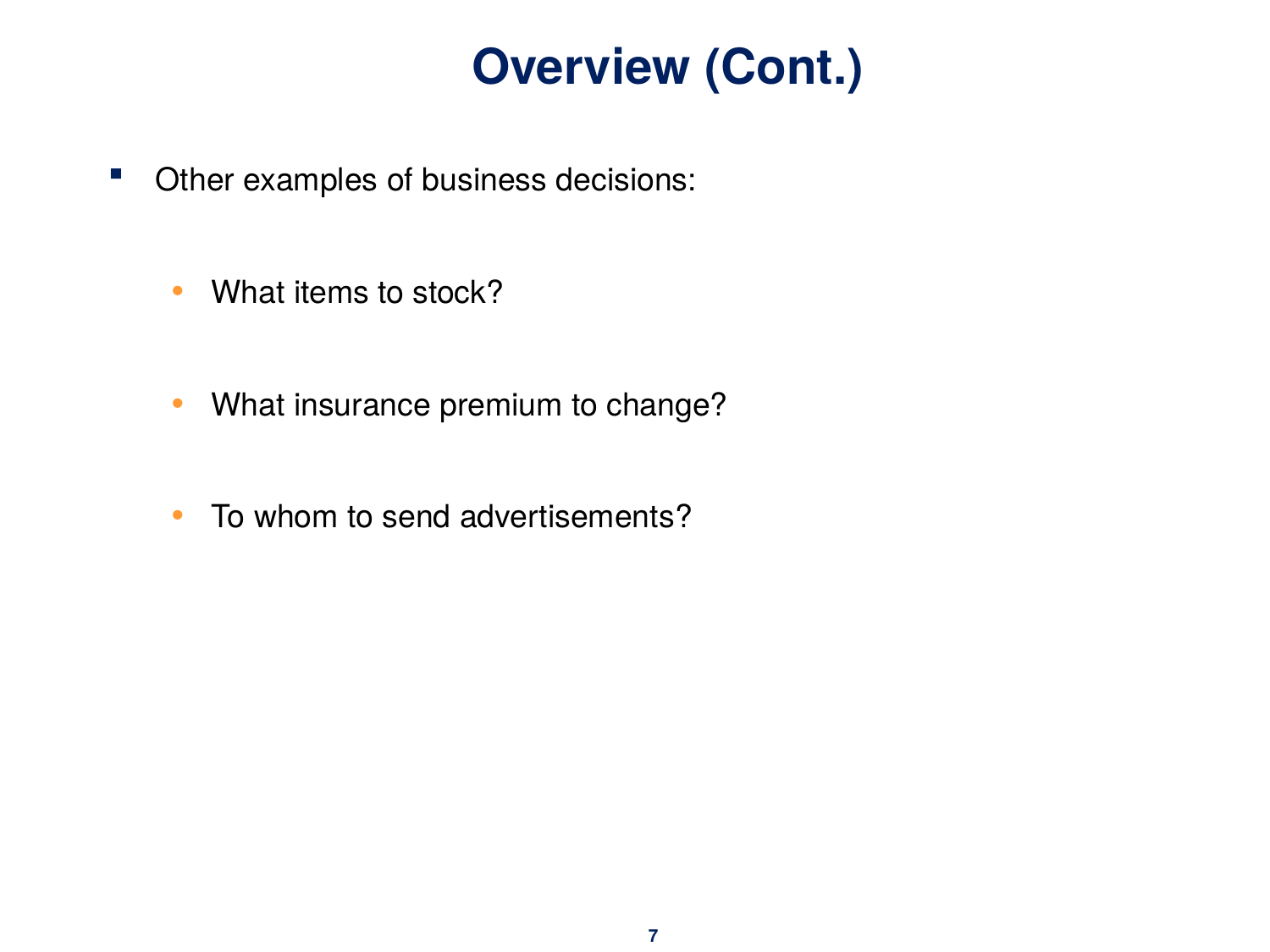

# Overview (Cont.)
Other examples of business decisions:

What items to stock?

What insurance premium to change?

To whom to send advertisements?